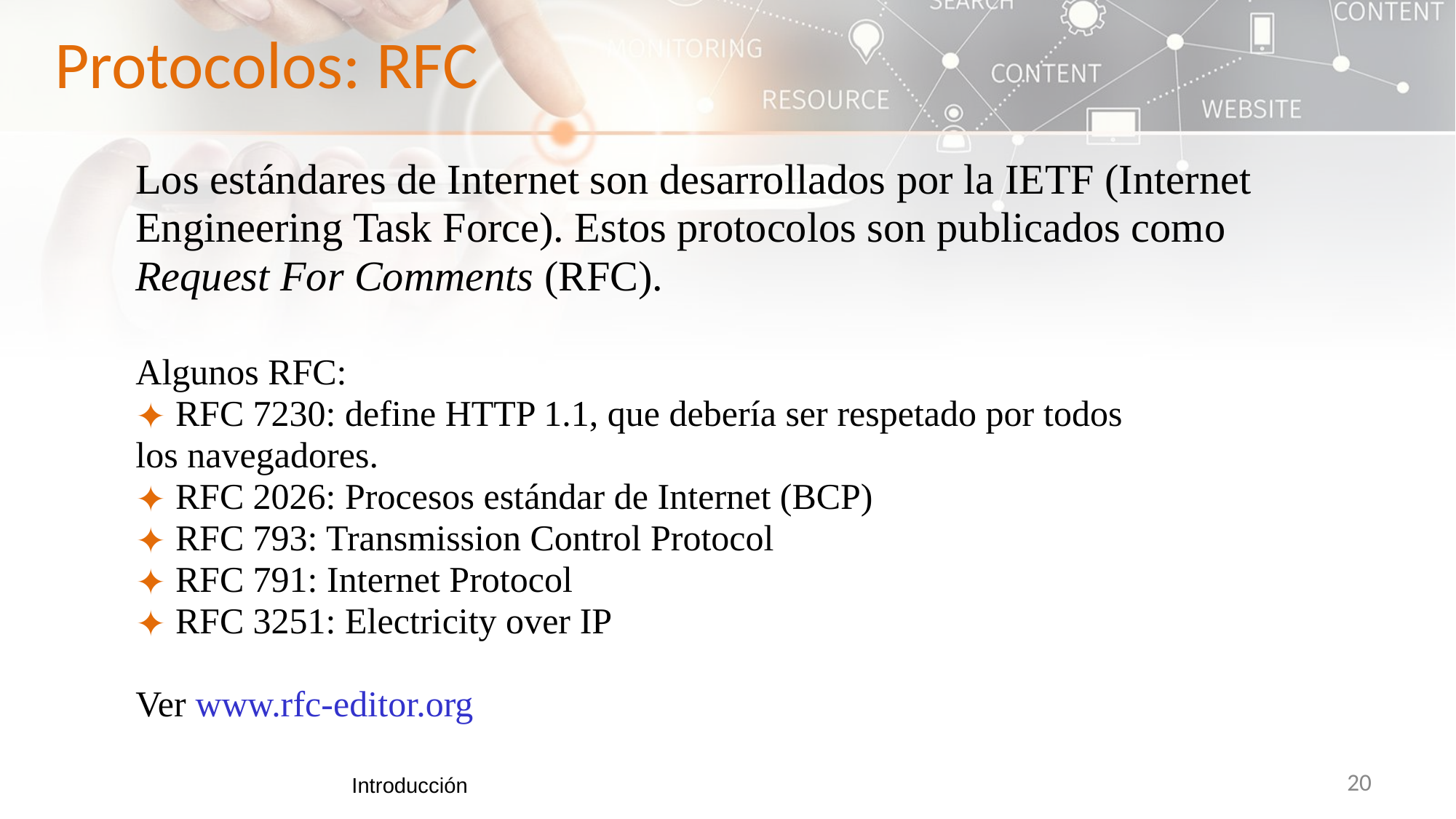

Protocolos: RFC
Los estándares de Internet son desarrollados por la IETF (Internet Engineering Task Force). Estos protocolos son publicados como Request For Comments (RFC).
Algunos RFC:
 RFC 7230: define HTTP 1.1, que debería ser respetado por todos los navegadores.
 RFC 2026: Procesos estándar de Internet (BCP)
 RFC 793: Transmission Control Protocol
 RFC 791: Internet Protocol
 RFC 3251: Electricity over IP

Ver www.rfc-editor.org
Introducción
20